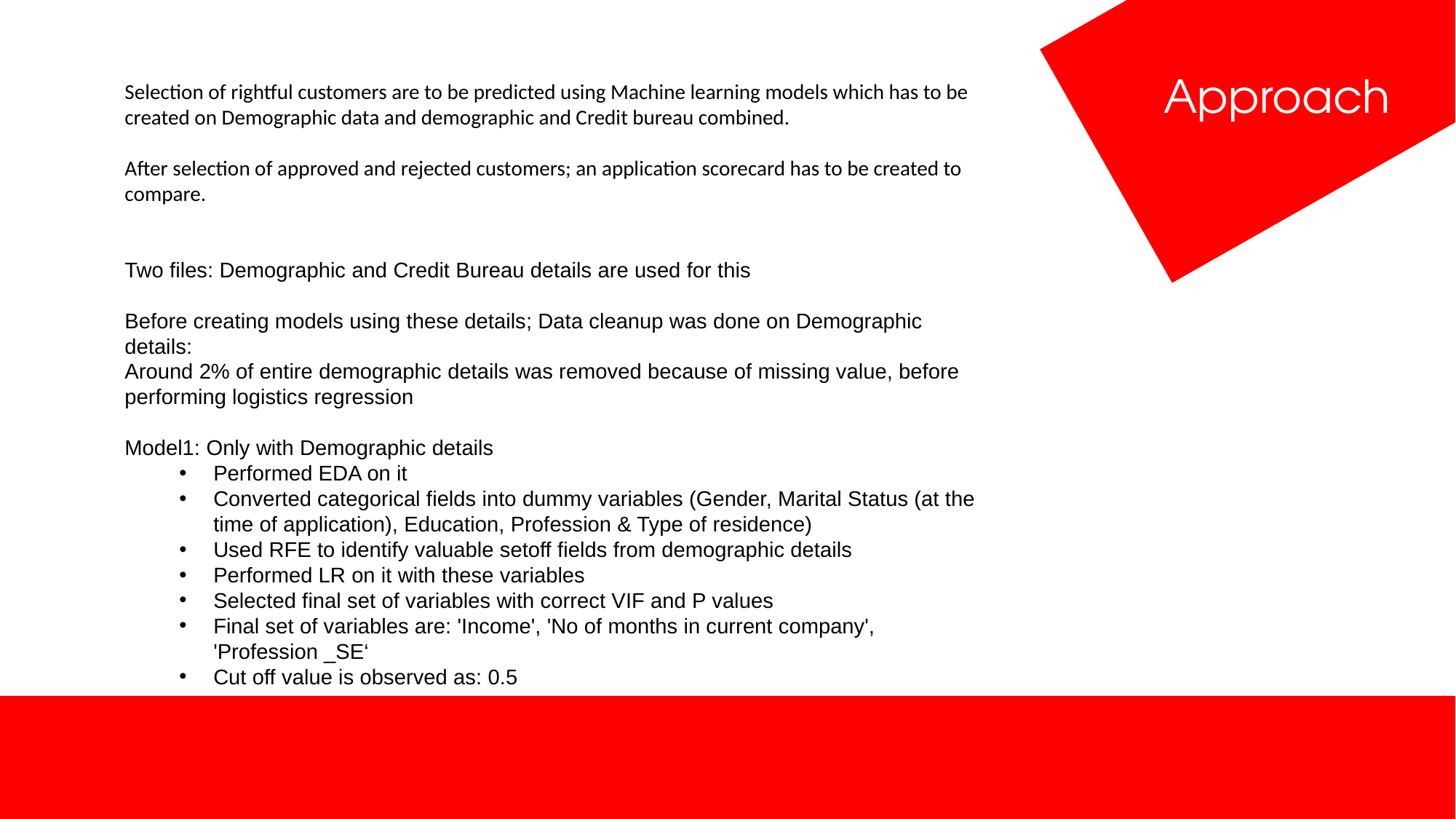

Selection of rightful customers are to be predicted using Machine learning models which has to be created on Demographic data and demographic and Credit bureau combined.

After selection of approved and rejected customers; an application scorecard has to be created to compare.

Two files: Demographic and Credit Bureau details are used for this

Before creating models using these details; Data cleanup was done on Demographic details:
Around 2% of entire demographic details was removed because of missing value, before performing logistics regression

Model1: Only with Demographic details
Performed EDA on it
Converted categorical fields into dummy variables (Gender, Marital Status (at the time of application), Education, Profession & Type of residence)
Used RFE to identify valuable setoff fields from demographic details
Performed LR on it with these variables
Selected final set of variables with correct VIF and P values
Final set of variables are: 'Income', 'No of months in current company', 'Profession _SE‘
Cut off value is observed as: 0.5
Approach